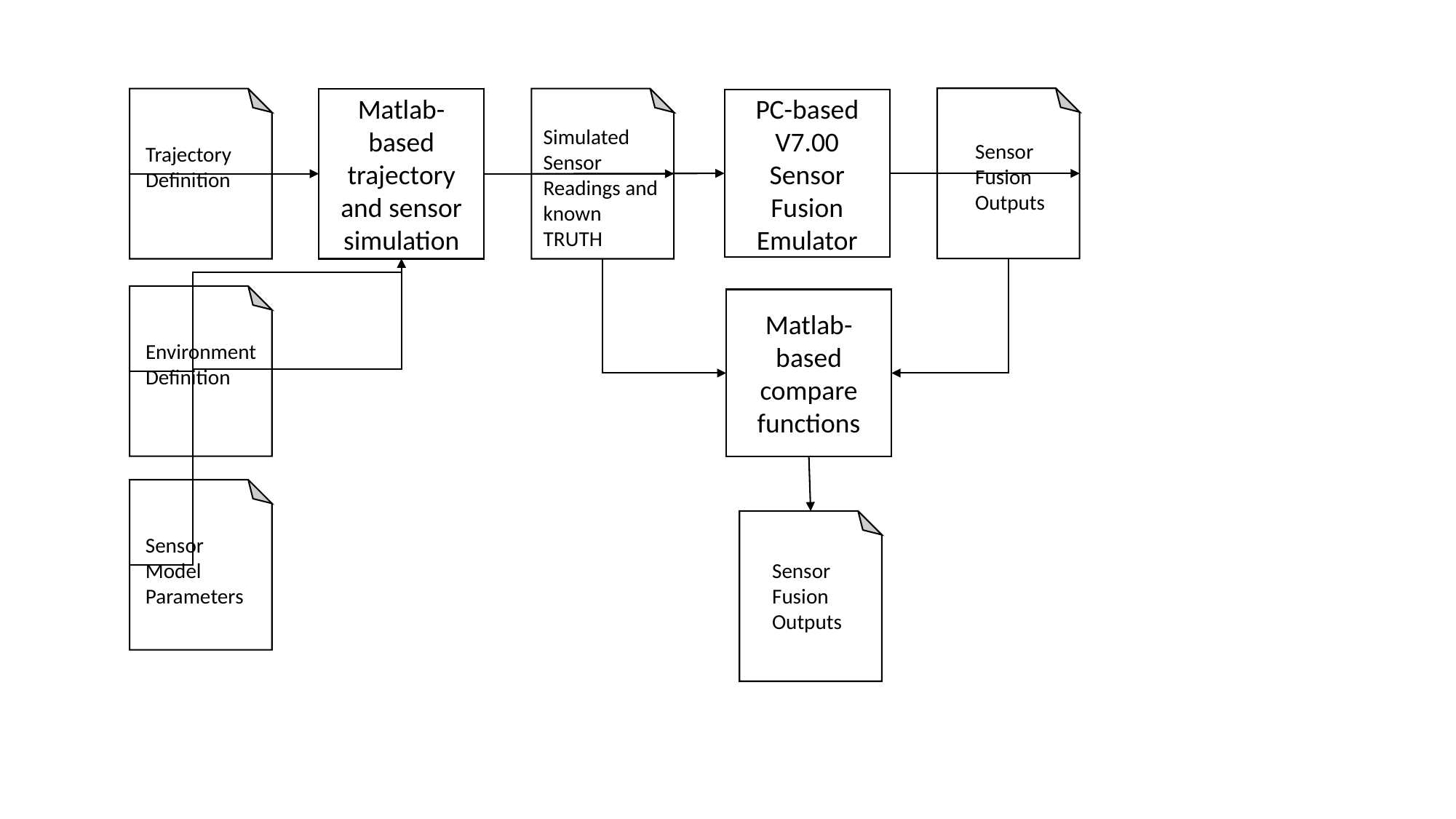

Matlab-based trajectory and sensor simulation

PC-based
V7.00 Sensor Fusion Emulator
Simulated
Sensor
Readings and
known
TRUTH
Sensor Fusion Outputs
Trajectory
Definition

Matlab-based compare functions
Environment
Definition

Sensor
Model
Parameters
Sensor Fusion Outputs